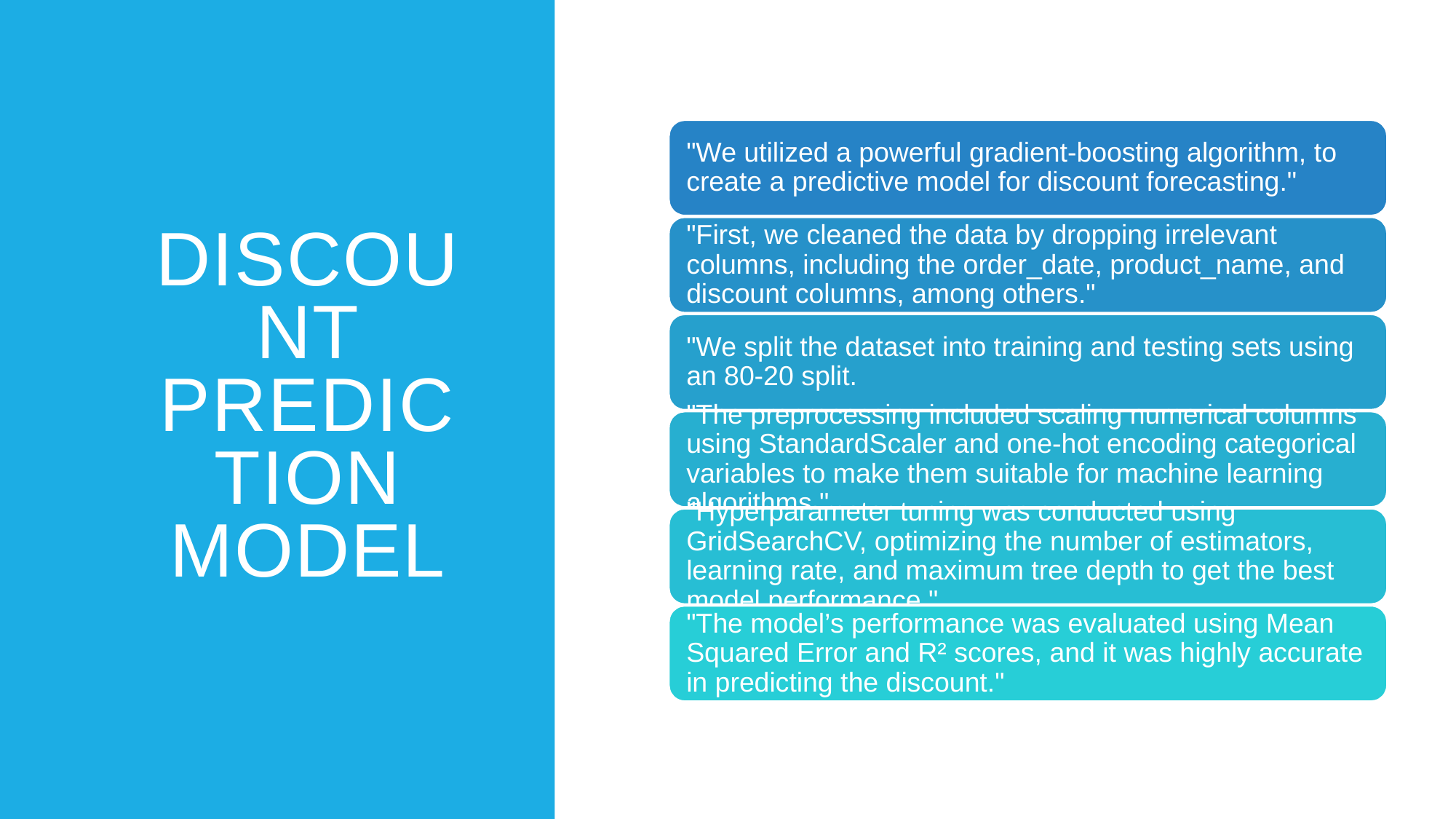

Discount Prediction Model
"We utilized a powerful gradient-boosting algorithm, to create a predictive model for discount forecasting."
"First, we cleaned the data by dropping irrelevant columns, including the order_date, product_name, and discount columns, among others."
"We split the dataset into training and testing sets using an 80-20 split.
"The preprocessing included scaling numerical columns using StandardScaler and one-hot encoding categorical variables to make them suitable for machine learning algorithms."
"Hyperparameter tuning was conducted using GridSearchCV, optimizing the number of estimators, learning rate, and maximum tree depth to get the best model performance."
"The model’s performance was evaluated using Mean Squared Error and R² scores, and it was highly accurate in predicting the discount."